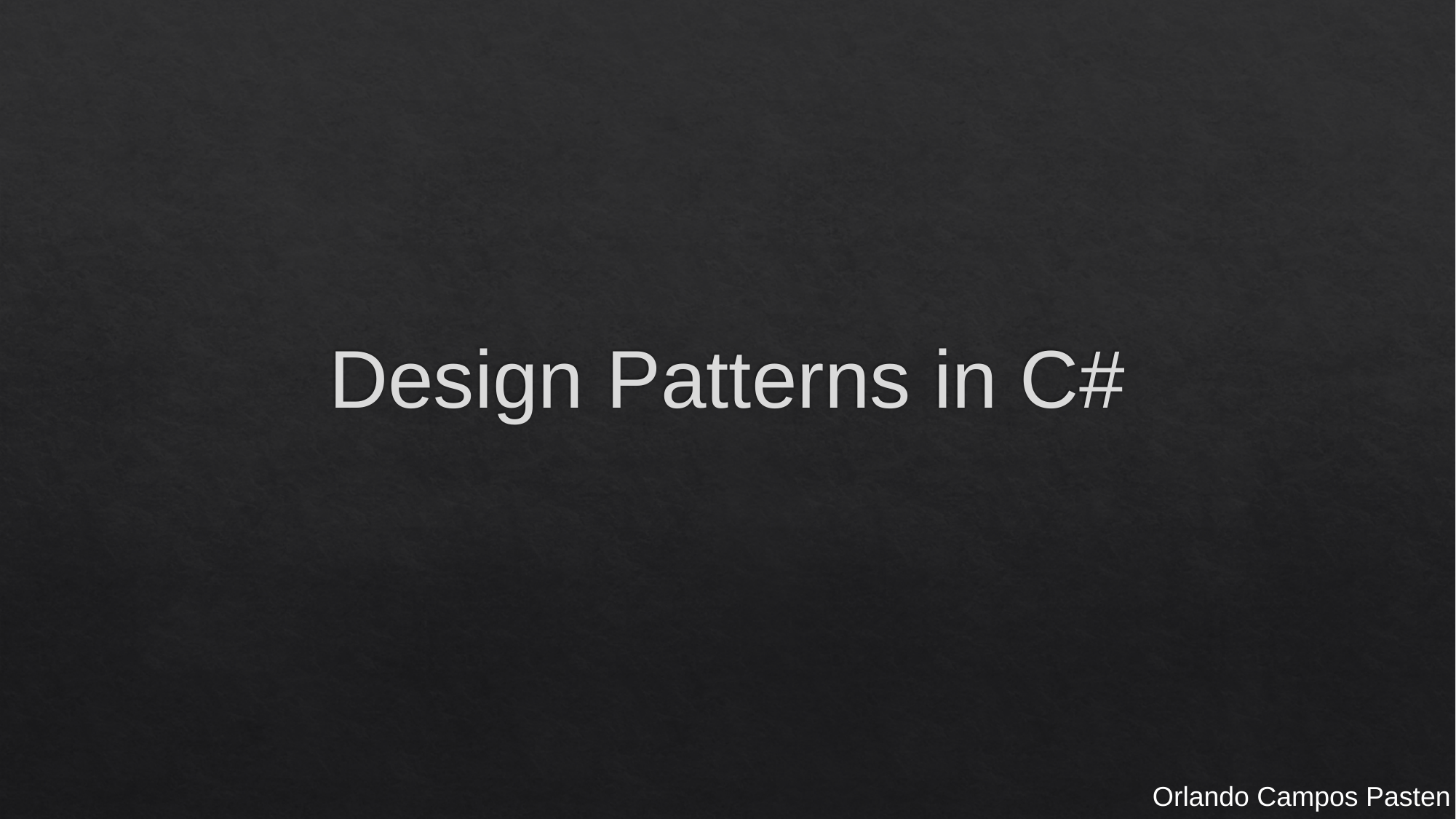

# Design Patterns in C#

Orlando Campos Pasten